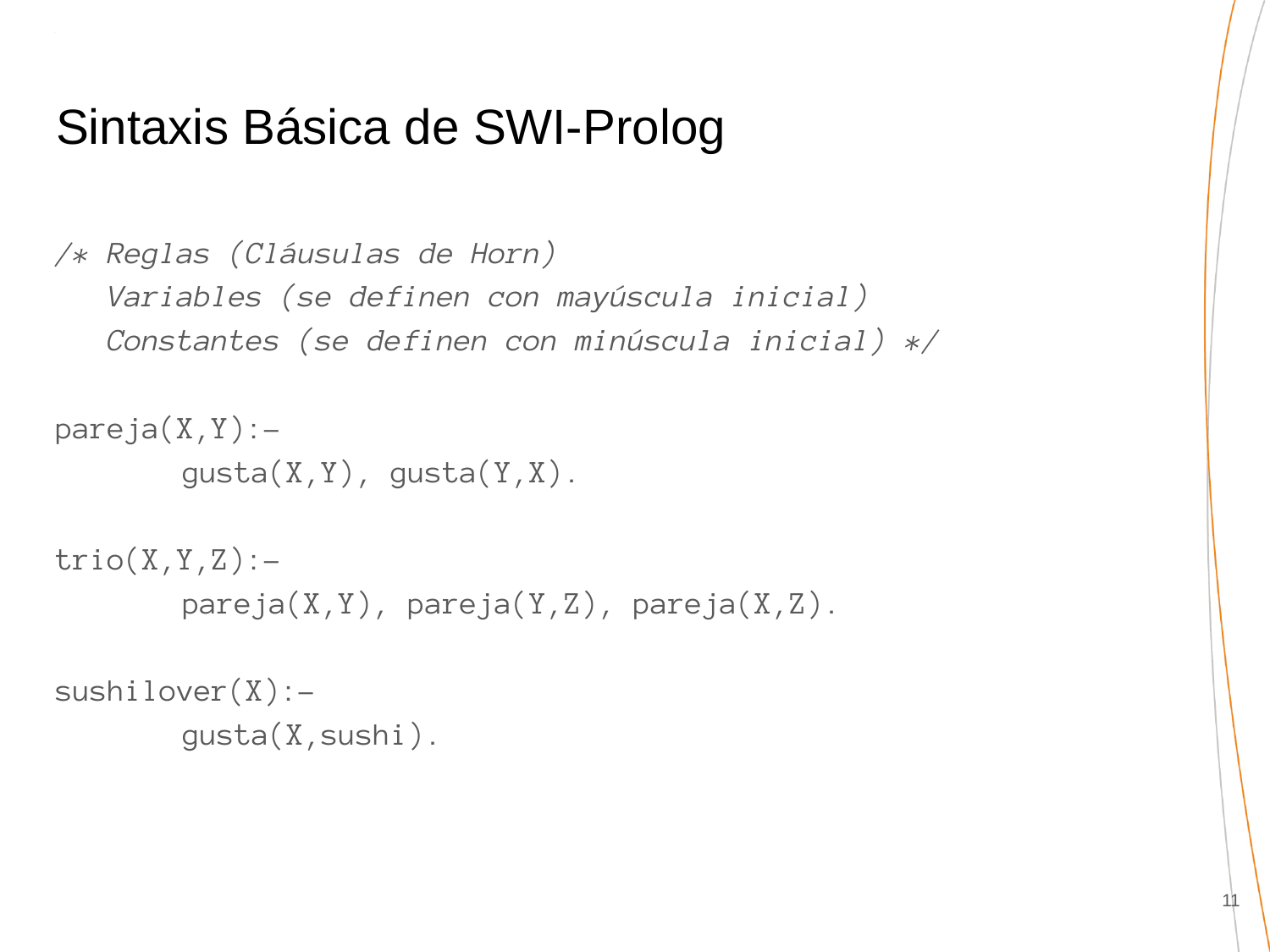

# Sintaxis Básica de SWI-Prolog
/* Reglas (Cláusulas de Horn)
   Variables (se definen con mayúscula inicial)
   Constantes (se definen con minúscula inicial) */
pareja(X,Y):-
	gusta(X,Y), gusta(Y,X).
trio(X,Y,Z):-
	pareja(X,Y), pareja(Y,Z), pareja(X,Z).
sushilover(X):-
	gusta(X,sushi).
11